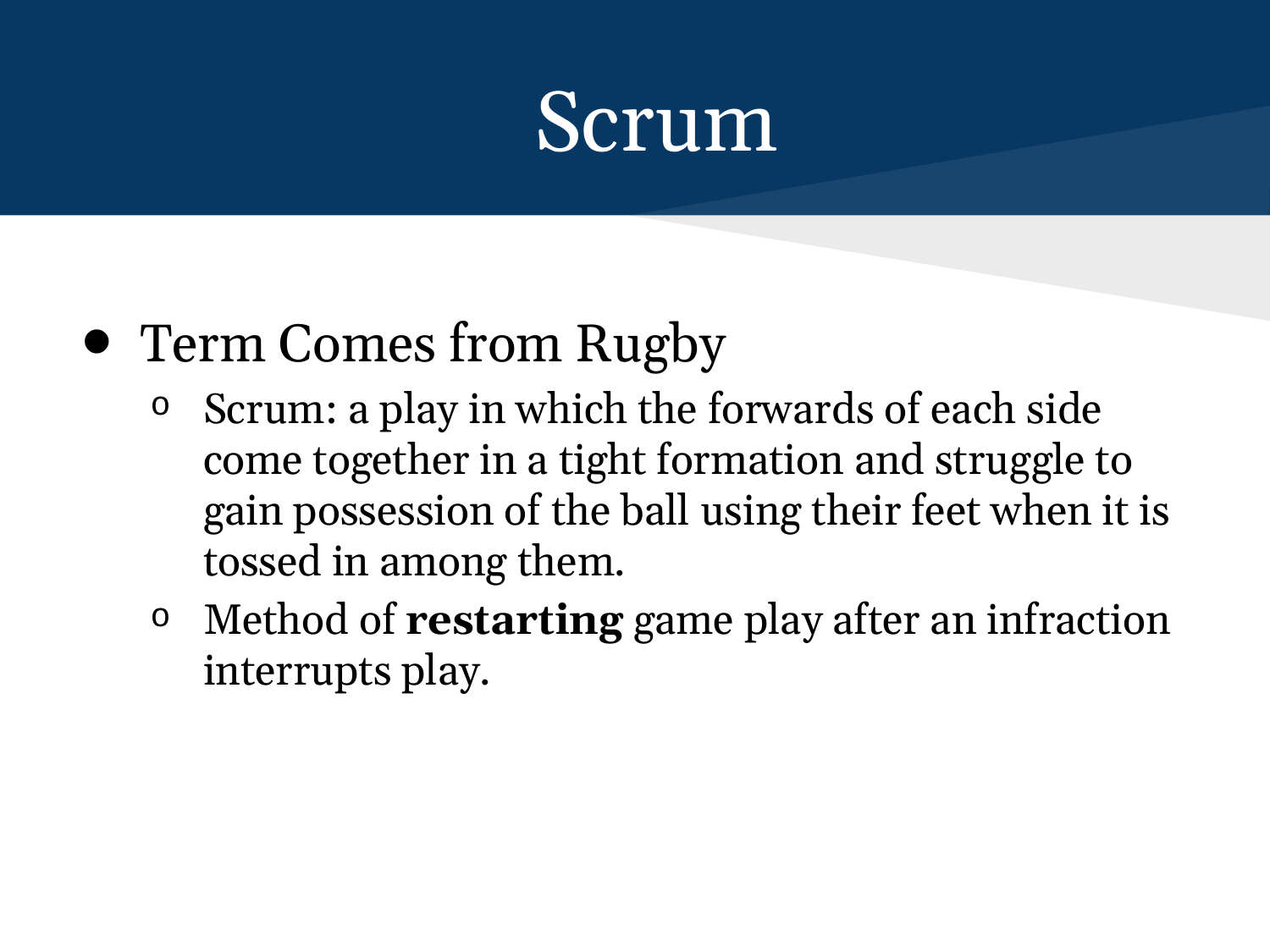

# Scrum

Term Comes from Rugby
Scrum: a play in which the forwards of each side come together in a tight formation and struggle to gain possession of the ball using their feet when it is tossed in among them.
Method of restarting game play after an infraction interrupts play.